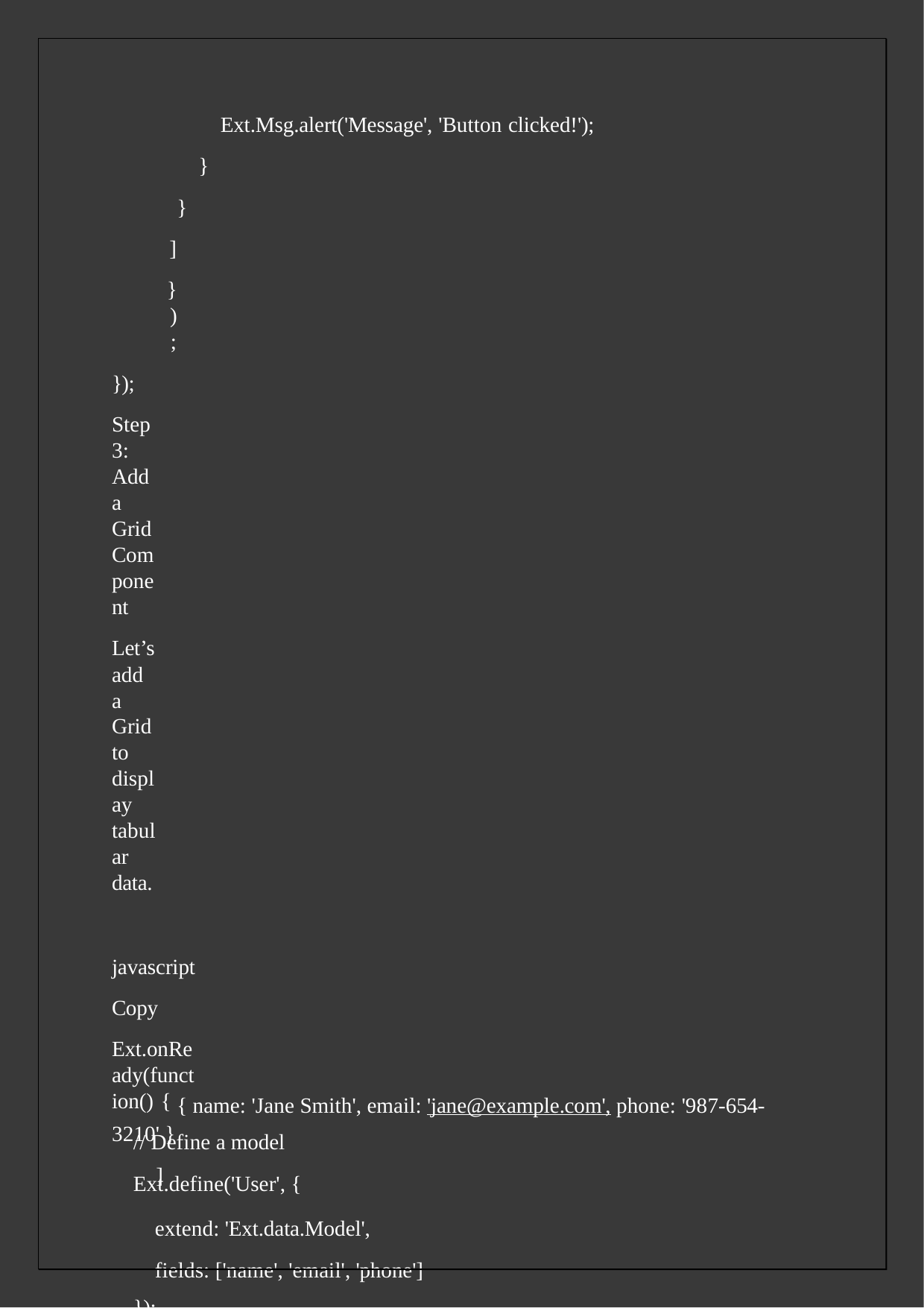

Ext.Msg.alert('Message', 'Button clicked!');
}
}
]
});
});
Step 3: Add a Grid Component
Let’s add a Grid to display tabular data.

javascript Copy
Ext.onReady(function() {
// Define a model Ext.define('User', {
extend: 'Ext.data.Model', fields: ['name', 'email', 'phone']
});

// Create a store (data source)
var store = Ext.create('Ext.data.Store', { model: 'User',
data: [
{ name: 'John Doe', email: 'john@example.com', phone: '123-456-7890'
},
{ name: 'Jane Smith', email: 'jane@example.com', phone: '987-654-
3210' }
]